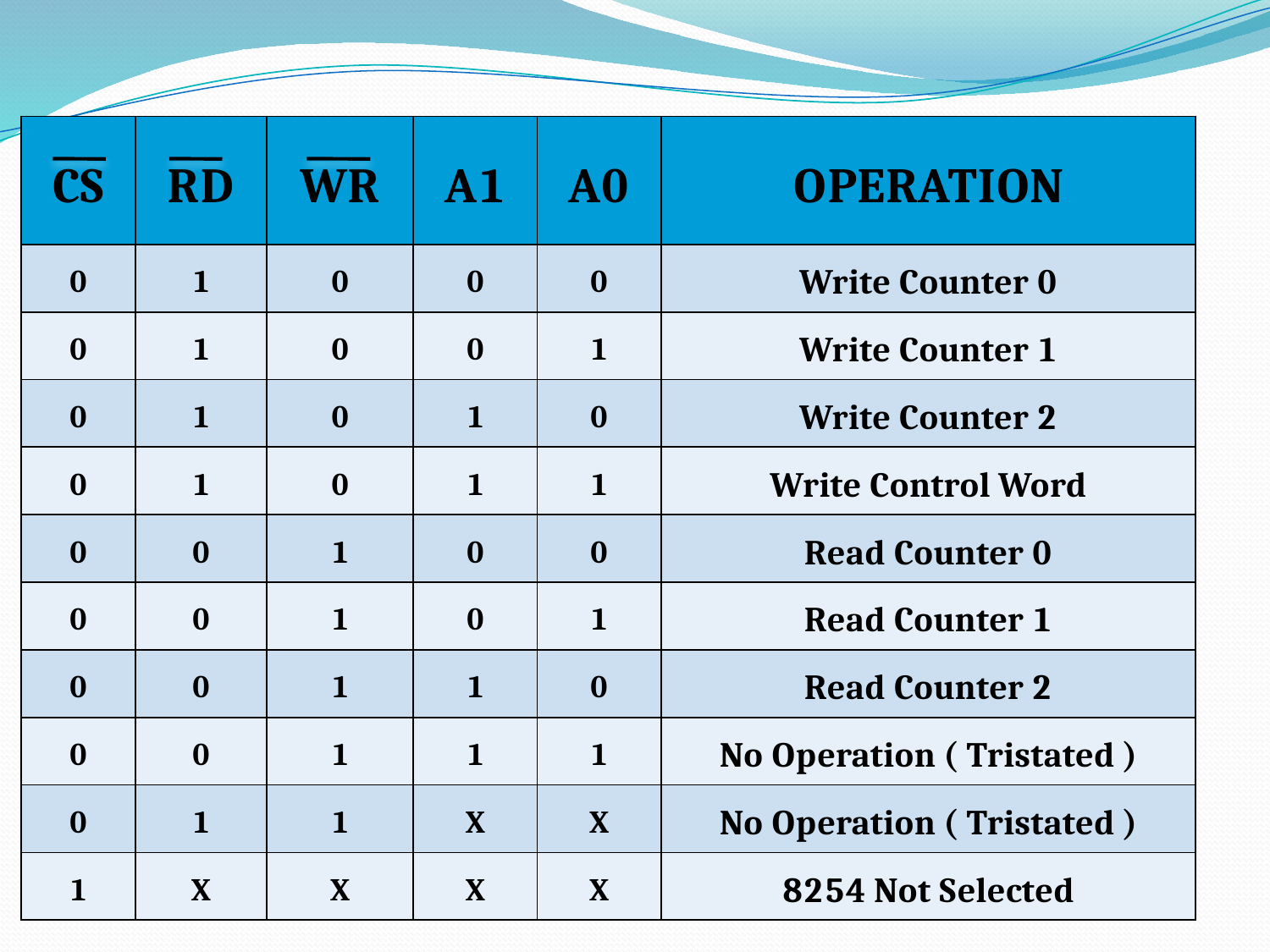

| CS | RD | WR | A1 | A0 | OPERATION |
| --- | --- | --- | --- | --- | --- |
| 0 | 1 | 0 | 0 | 0 | Write Counter 0 |
| 0 | 1 | 0 | 0 | 1 | Write Counter 1 |
| 0 | 1 | 0 | 1 | 0 | Write Counter 2 |
| 0 | 1 | 0 | 1 | 1 | Write Control Word |
| 0 | 0 | 1 | 0 | 0 | Read Counter 0 |
| 0 | 0 | 1 | 0 | 1 | Read Counter 1 |
| 0 | 0 | 1 | 1 | 0 | Read Counter 2 |
| 0 | 0 | 1 | 1 | 1 | No Operation ( Tristated ) |
| 0 | 1 | 1 | X | X | No Operation ( Tristated ) |
| 1 | X | X | X | X | 8254 Not Selected |